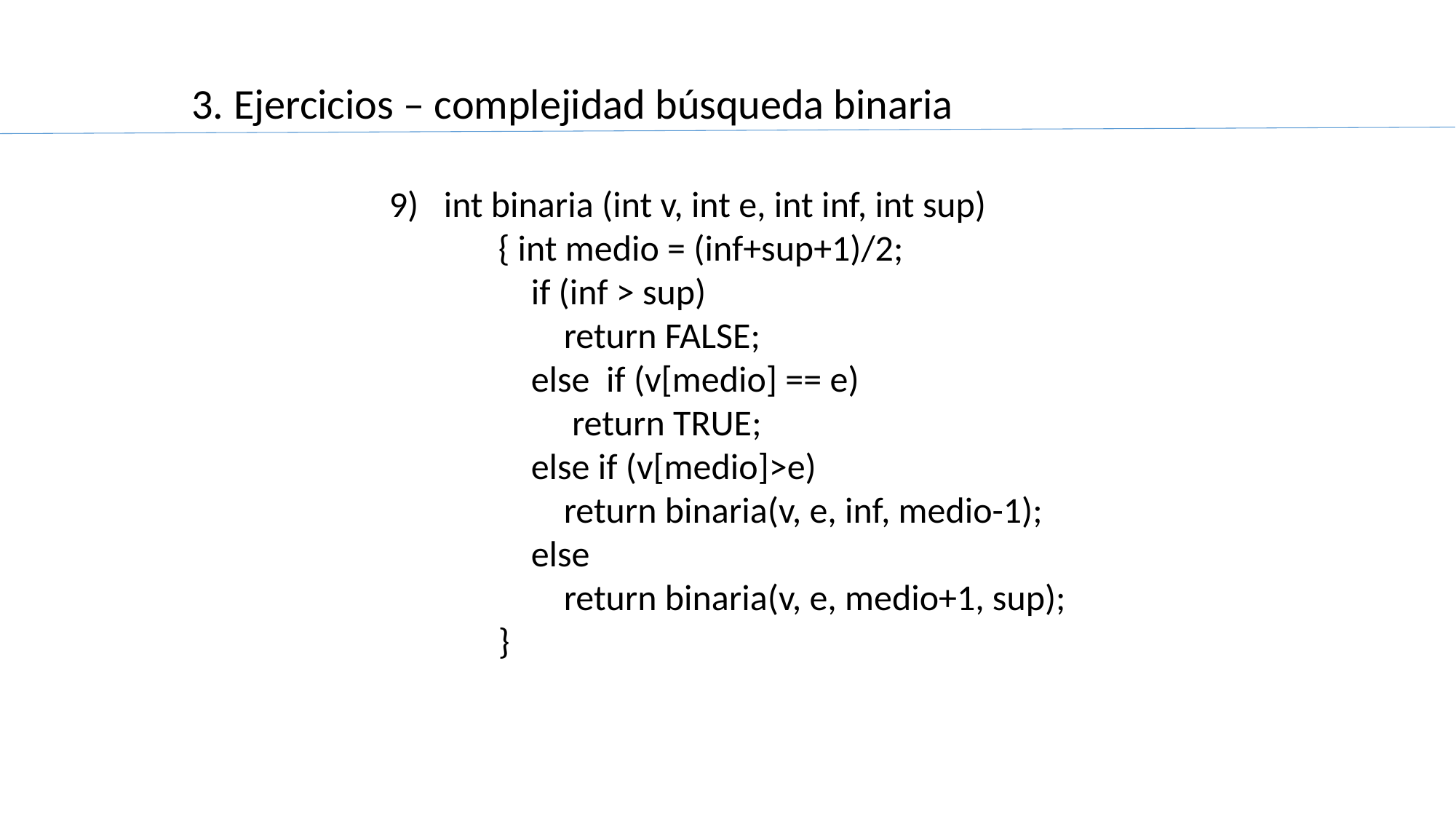

# 3. Ejercicios – complejidad búsqueda binaria
int binaria (int v, int e, int inf, int sup)
	{ int medio = (inf+sup+1)/2;
	    if (inf > sup)
    	        return FALSE;
	    else  if (v[medio] == e)
	         return TRUE;
 	    else if (v[medio]>e)
	        return binaria(v, e, inf, medio-1);
	    else
	        return binaria(v, e, medio+1, sup);
	}